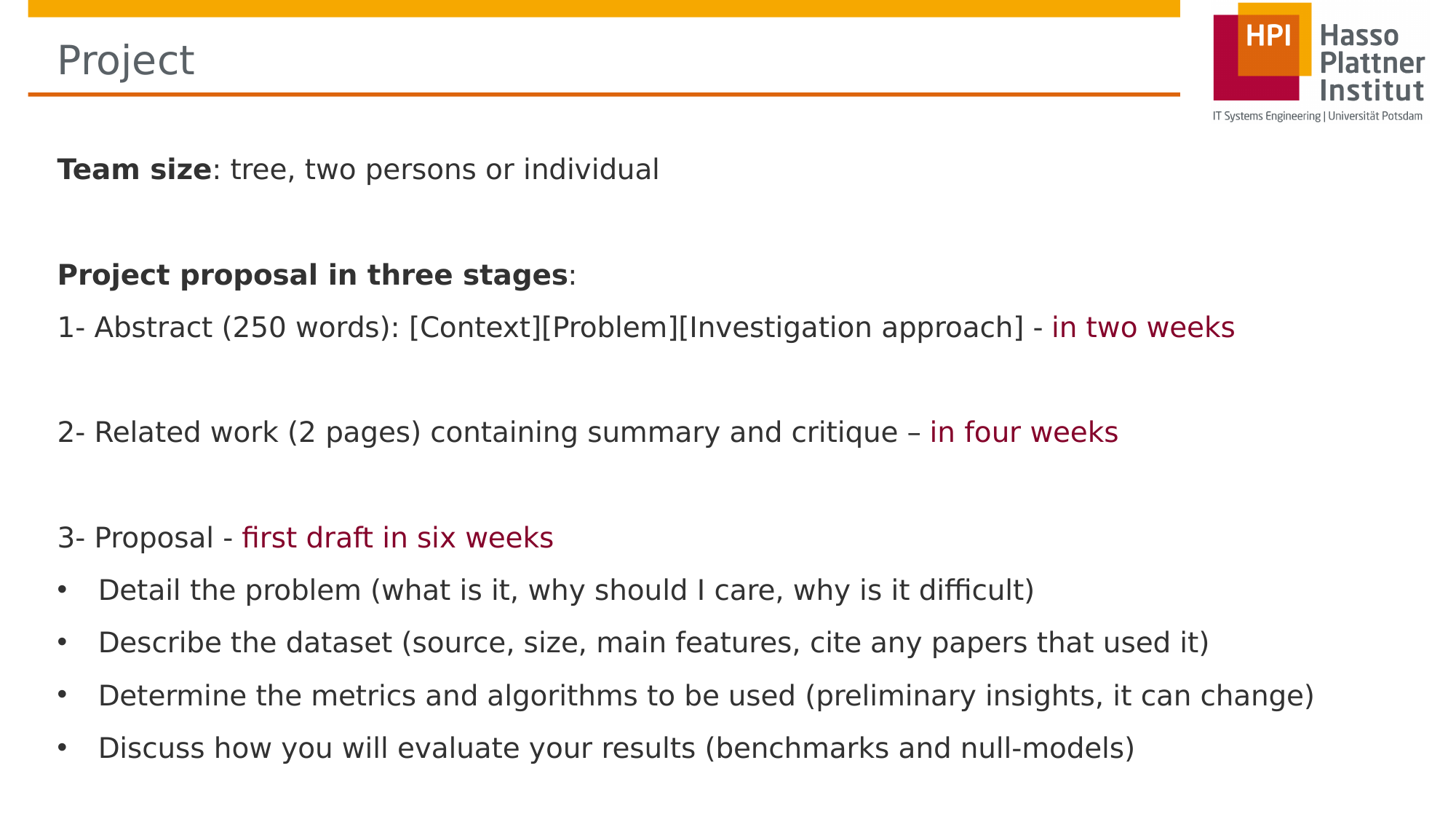

# Project
Team size: tree, two persons or individual

Project proposal in three stages:
1- Abstract (250 words): [Context][Problem][Investigation approach] - in two weeks

2- Related work (2 pages) containing summary and critique – in four weeks

3- Proposal - first draft in six weeks
Detail the problem (what is it, why should I care, why is it difficult)
Describe the dataset (source, size, main features, cite any papers that used it)
Determine the metrics and algorithms to be used (preliminary insights, it can change)
Discuss how you will evaluate your results (benchmarks and null-models)